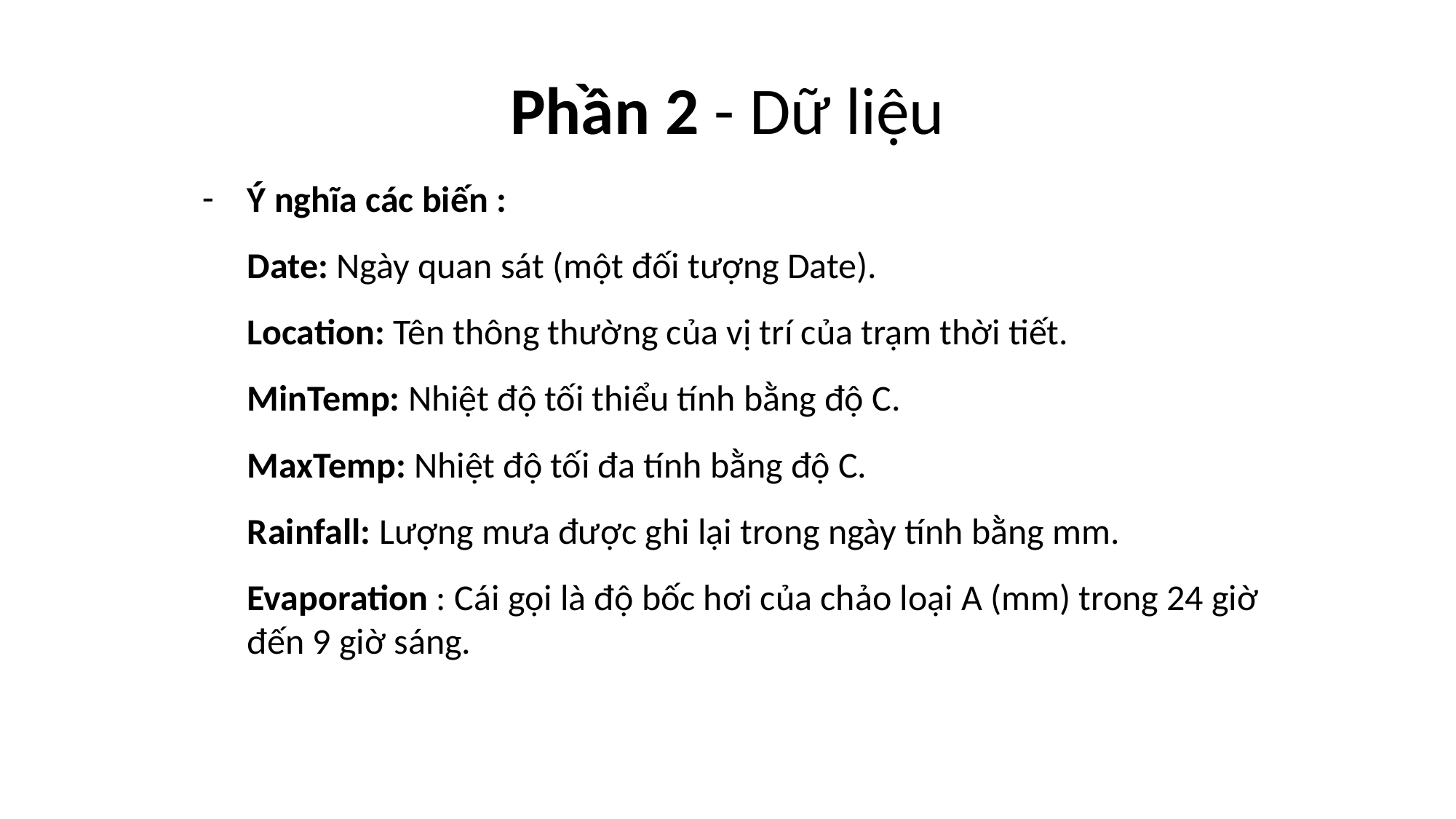

# Phần 2 - Dữ liệu
Ý nghĩa các biến :
Date: Ngày quan sát (một đối tượng Date).
Location: Tên thông thường của vị trí của trạm thời tiết.
MinTemp: Nhiệt độ tối thiểu tính bằng độ C.
MaxTemp: Nhiệt độ tối đa tính bằng độ C.
Rainfall: Lượng mưa được ghi lại trong ngày tính bằng mm.
Evaporation : Cái gọi là độ bốc hơi của chảo loại A (mm) trong 24 giờ đến 9 giờ sáng.